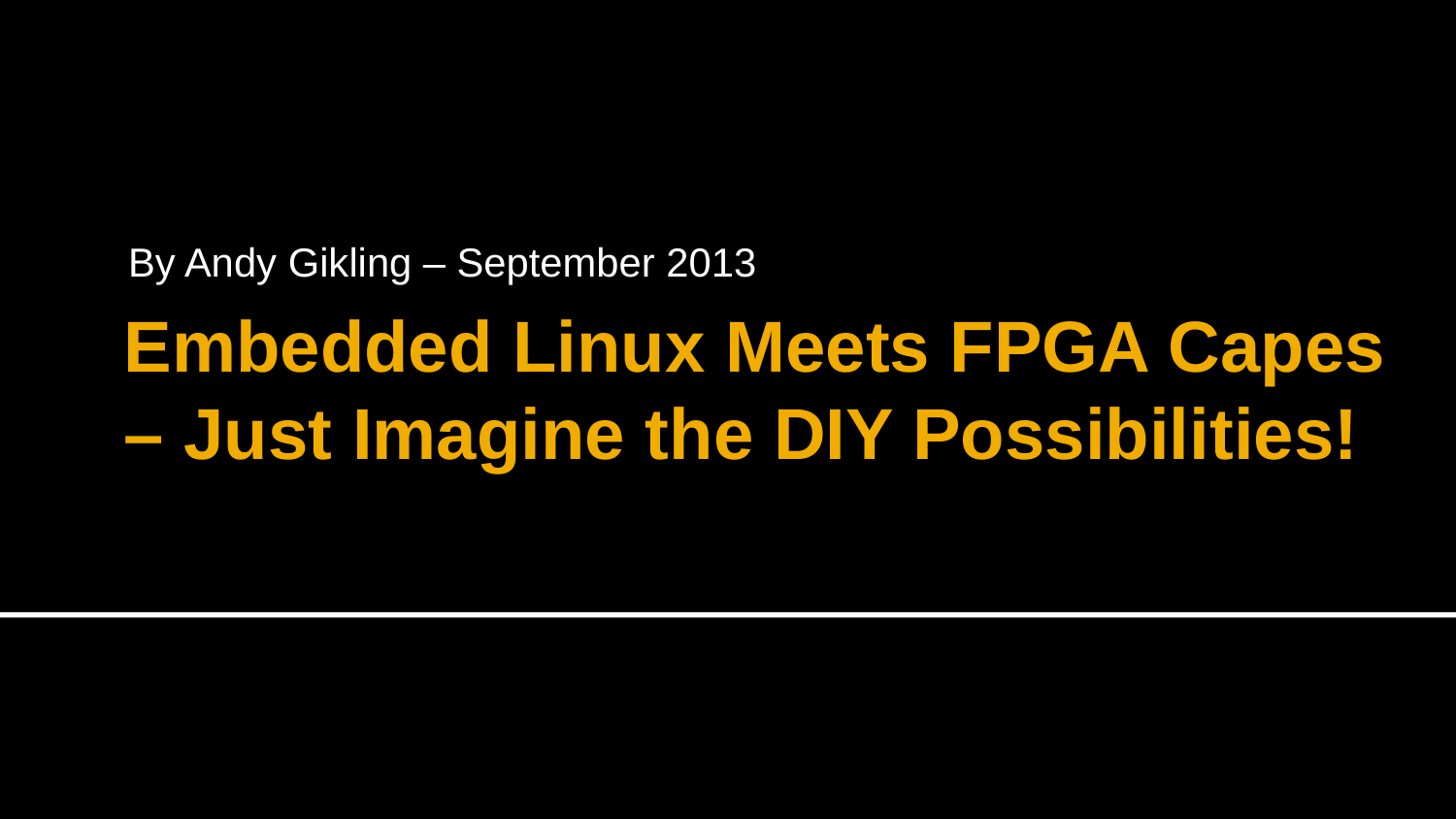

By Andy Gikling – September 2013
# Embedded Linux Meets FPGA Capes – Just Imagine the DIY Possibilities!